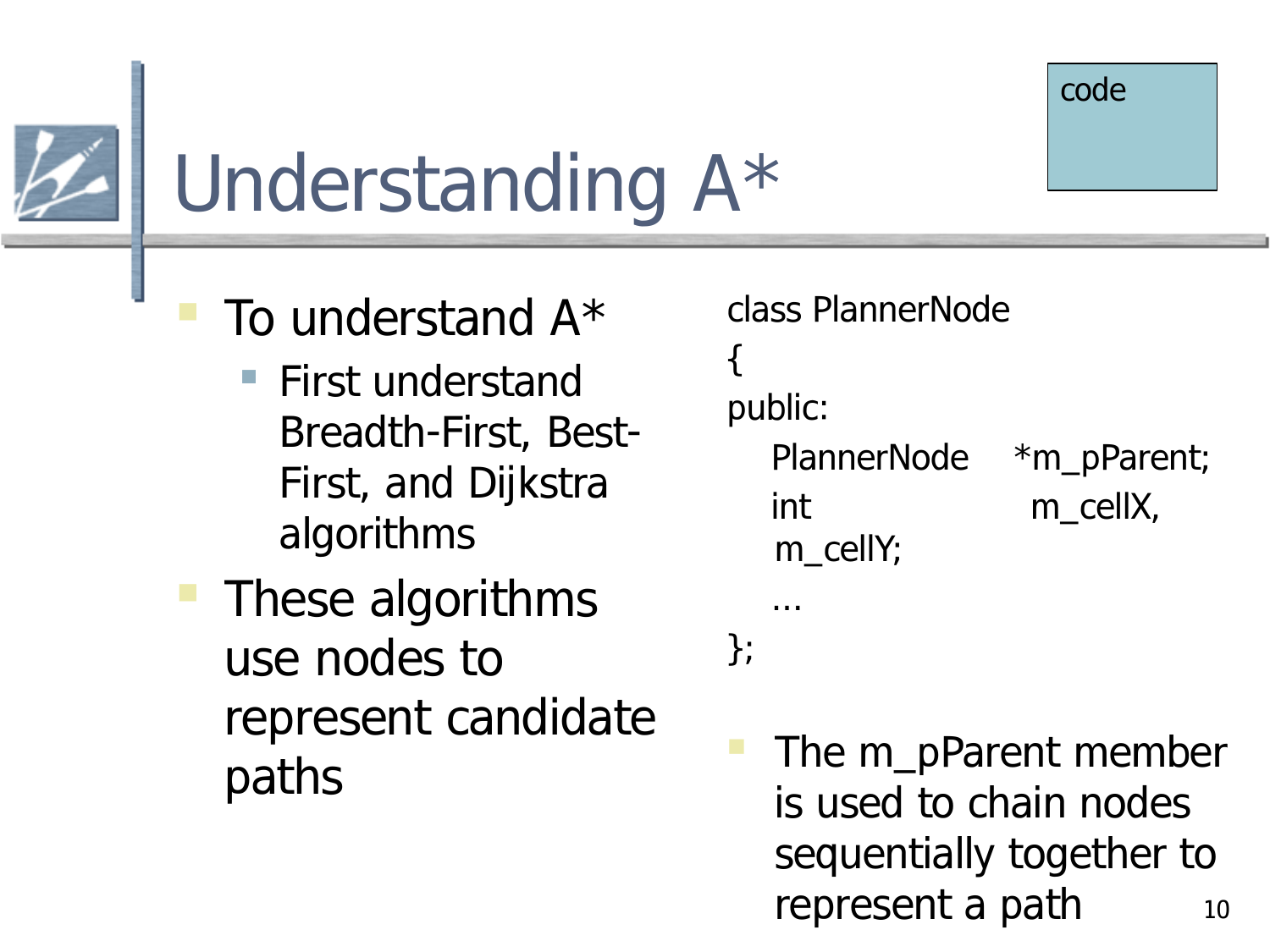

# Understanding A*
code
To understand A*
First understand Breadth-First, Best-First, and Dijkstra algorithms
These algorithms use nodes to represent candidate paths
class PlannerNode
{
public:
    PlannerNode    *m_pParent;
    int                    m_cellX, m_cellY;
    ...
};

The m_pParent member is used to chain nodes sequentially together to represent a path

10